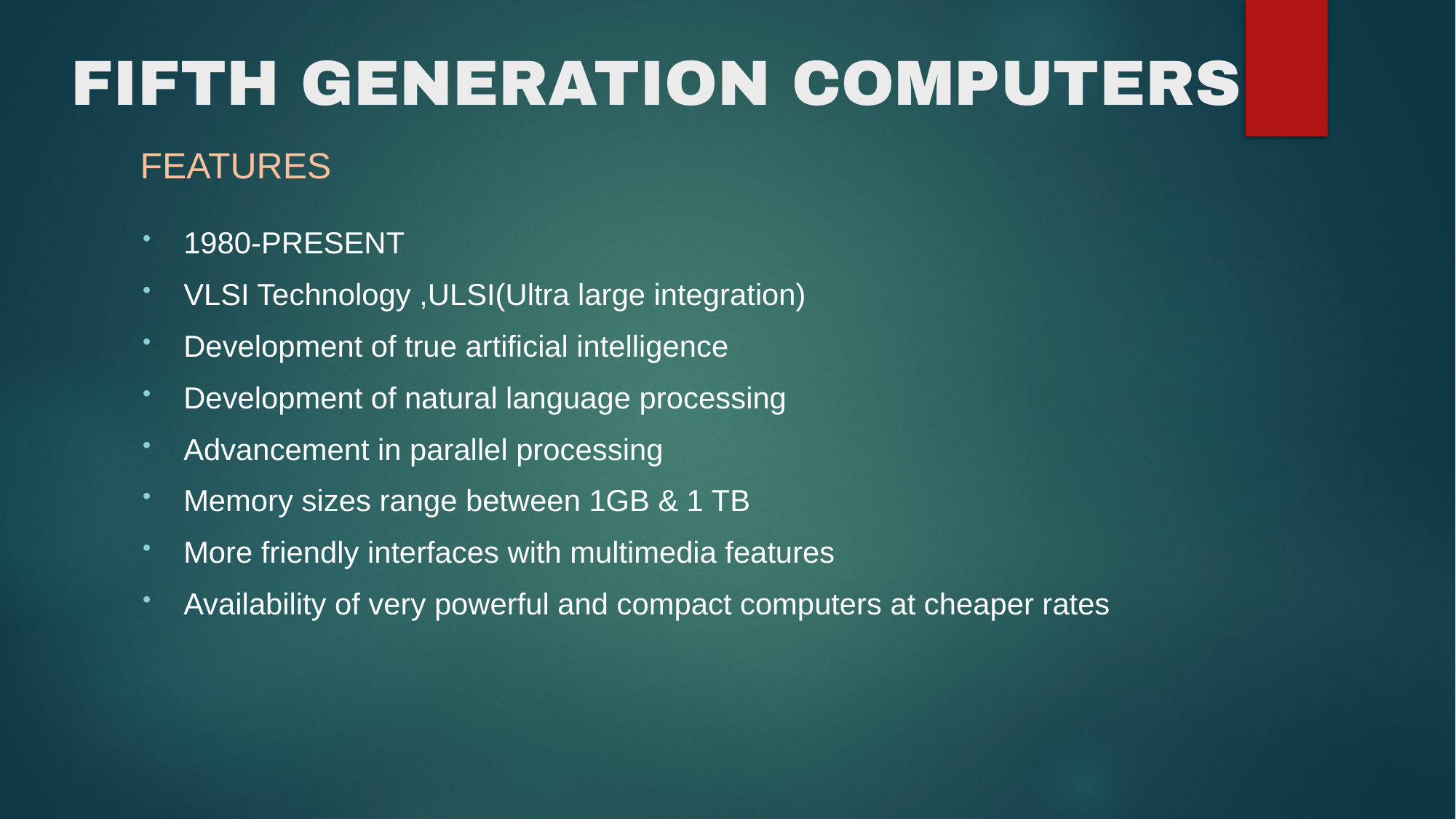

# FIFTH GENERATION COMPUTERS
FEATURES
1980-PRESENT
VLSI Technology ,ULSI(Ultra large integration)
Development of true artificial intelligence
Development of natural language processing
Advancement in parallel processing
Memory sizes range between 1GB & 1 TB
More friendly interfaces with multimedia features
Availability of very powerful and compact computers at cheaper rates